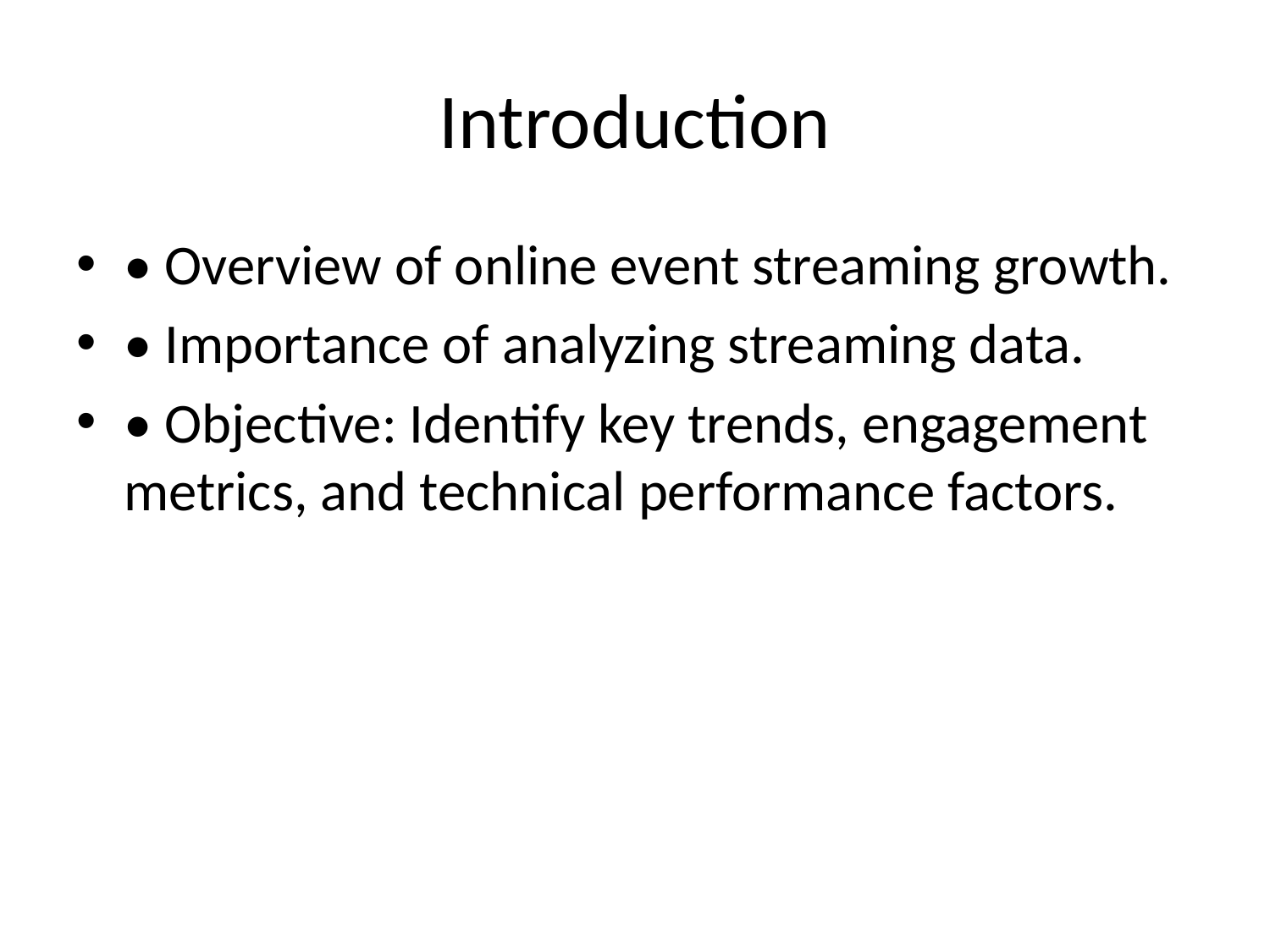

# Introduction
• Overview of online event streaming growth.
• Importance of analyzing streaming data.
• Objective: Identify key trends, engagement metrics, and technical performance factors.